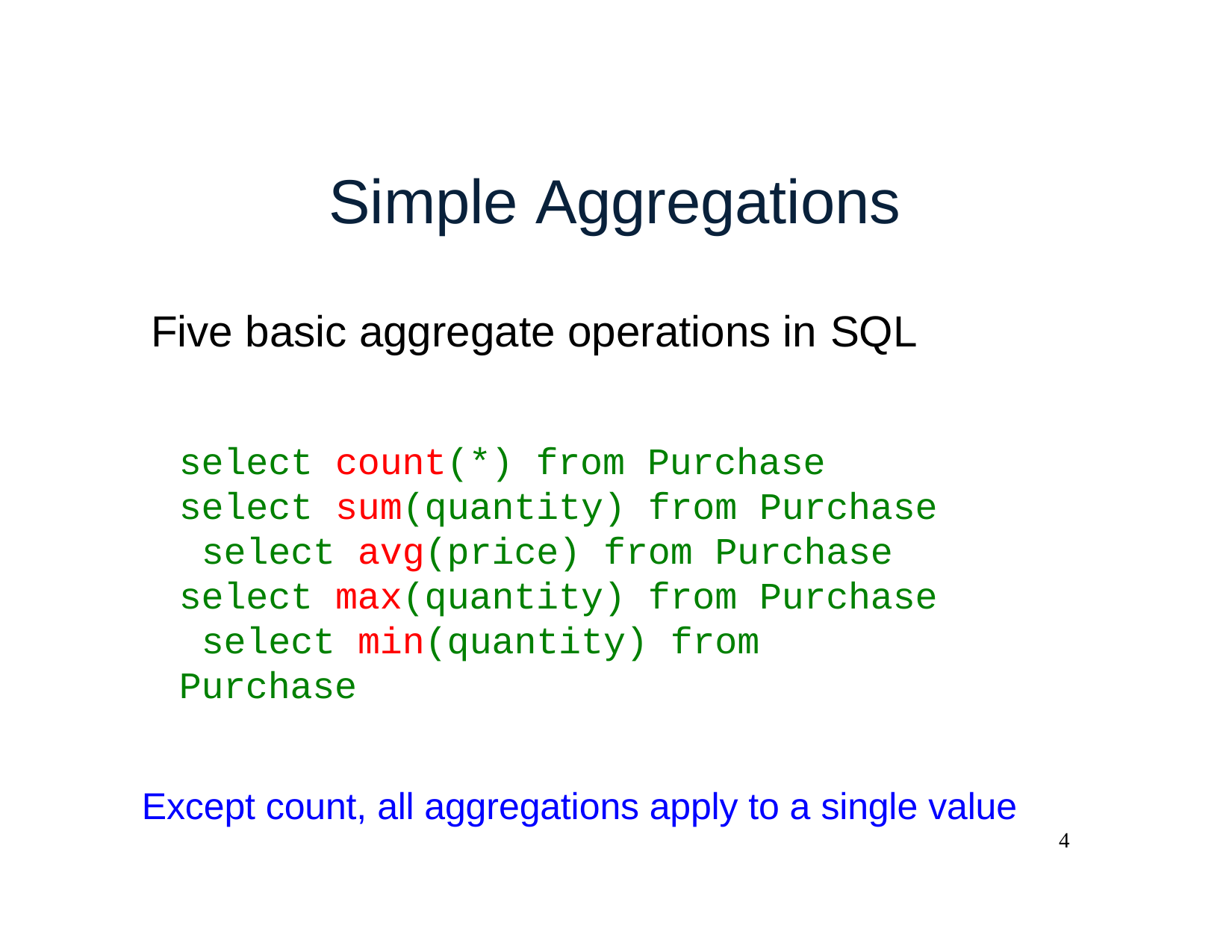

# Simple Aggregations
Five basic aggregate operations in SQL

select count(*) from Purchase  select sum(quantity) from Purchase  select avg(price) from Purchase  select max(quantity) from Purchase  select min(quantity) from Purchase

Except count, all aggregations apply to a single value
4